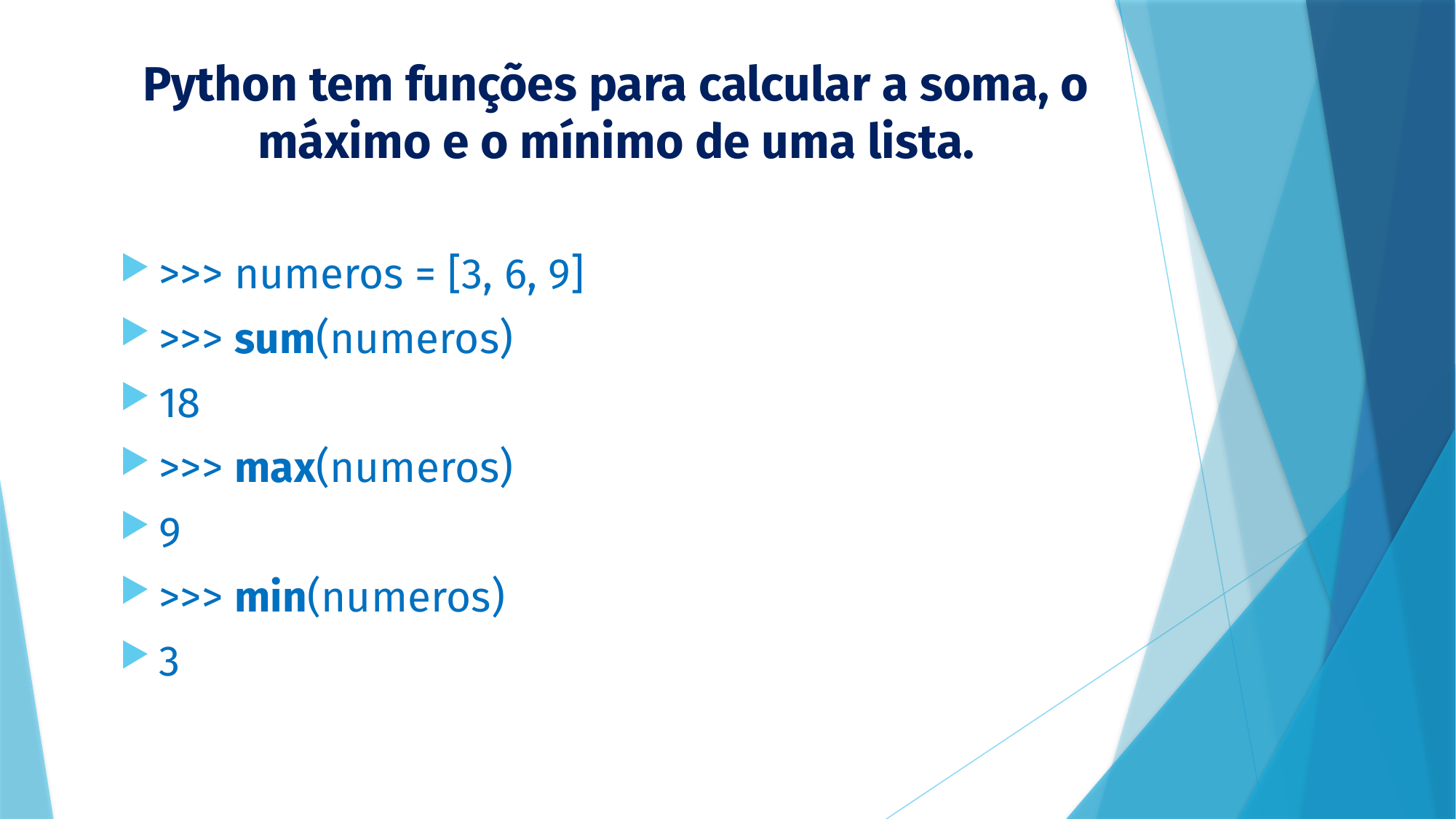

Python tem funções para calcular a soma, o máximo e o mínimo de uma lista.

>>> numeros = [3, 6, 9]
>>> sum(numeros)
18
>>> max(numeros)
9
>>> min(numeros)
3